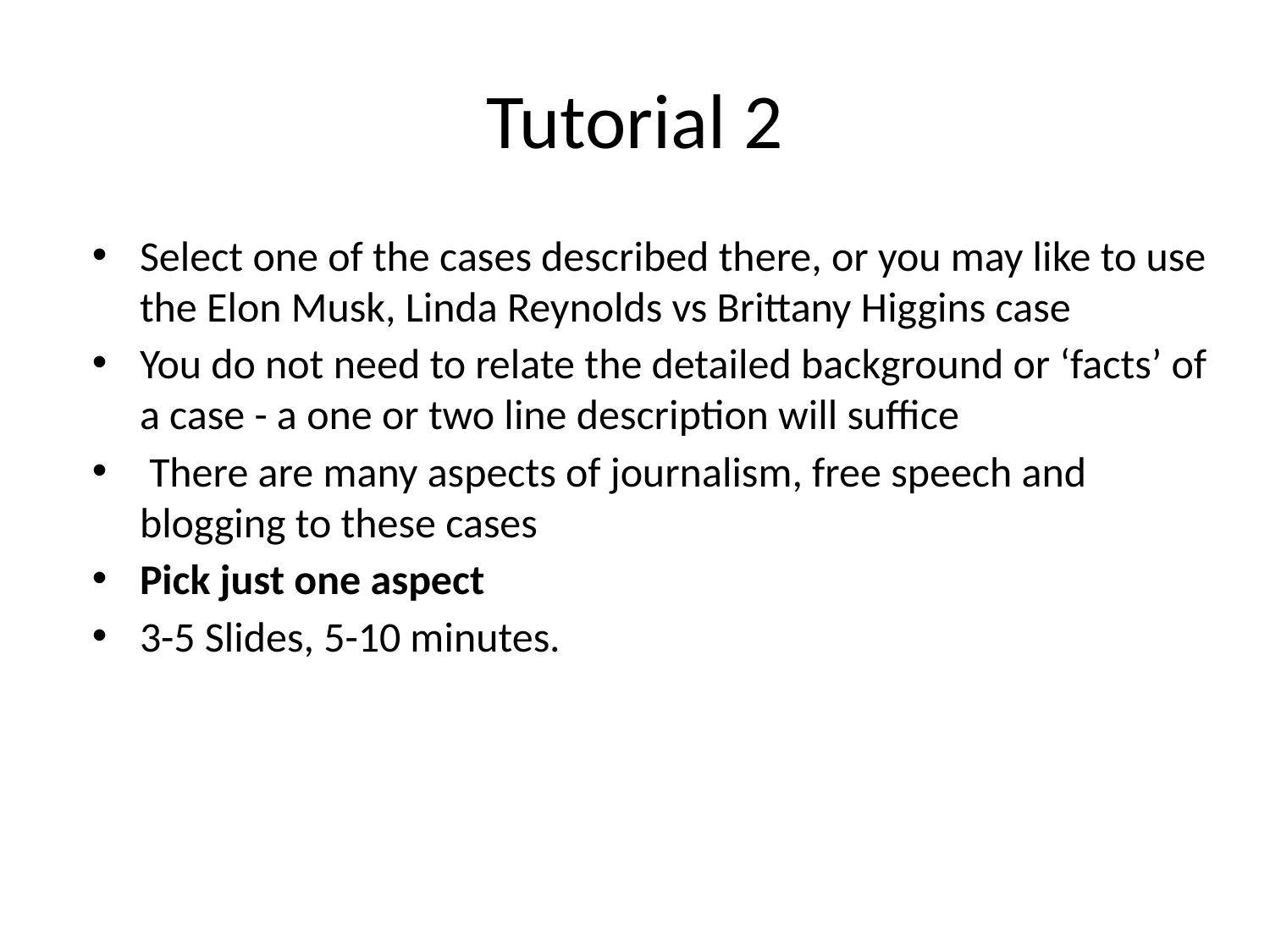

# Tutorial 2
Select one of the cases described there, or you may like to use the Elon Musk, Linda Reynolds vs Brittany Higgins case
You do not need to relate the detailed background or ‘facts’ of a case - a one or two line description will suffice
 There are many aspects of journalism, free speech and blogging to these cases
Pick just one aspect
3-5 Slides, 5-10 minutes.